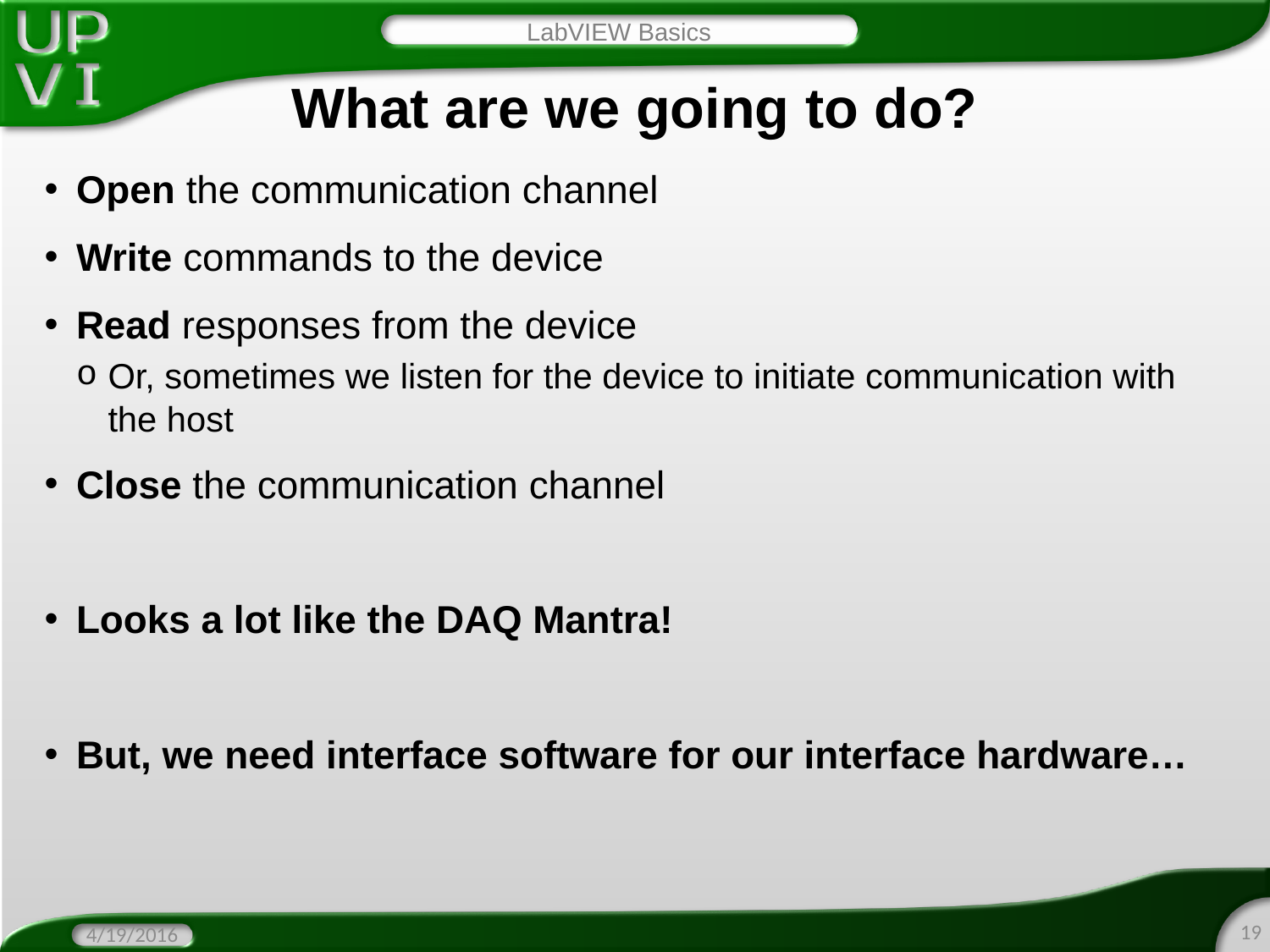

LabVIEW Basics
# What are we going to do?
Open the communication channel
Write commands to the device
Read responses from the device
Or, sometimes we listen for the device to initiate communication with the host
Close the communication channel

Looks a lot like the DAQ Mantra!

But, we need interface software for our interface hardware…
19
4/19/2016